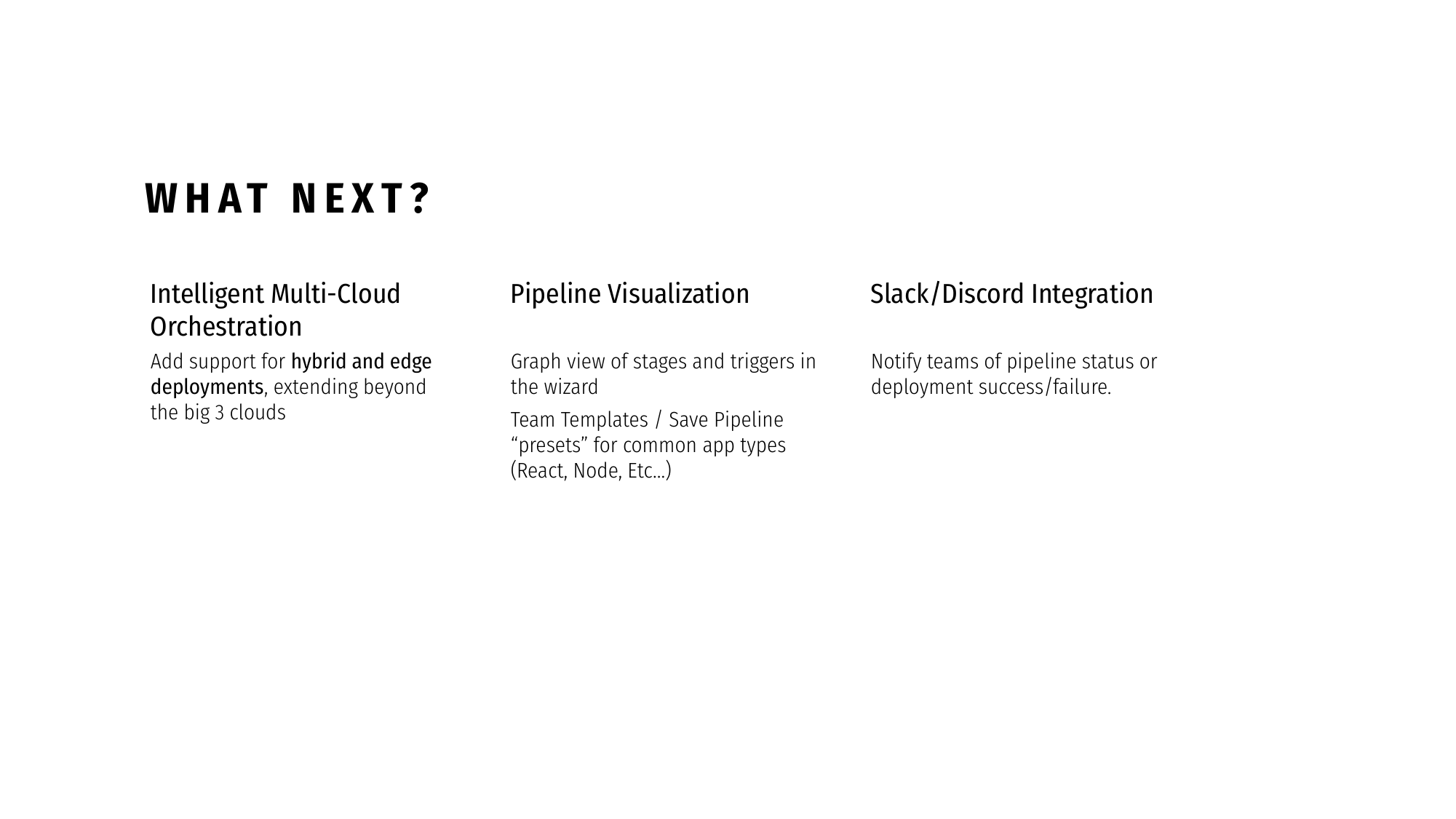

# What Next?
Intelligent Multi-Cloud Orchestration
Add support for hybrid and edge deployments, extending beyond the big 3 clouds
Pipeline Visualization
Graph view of stages and triggers in the wizard
Team Templates / Save Pipeline “presets” for common app types (React, Node, Etc…)
Slack/Discord Integration
Notify teams of pipeline status or deployment success/failure.